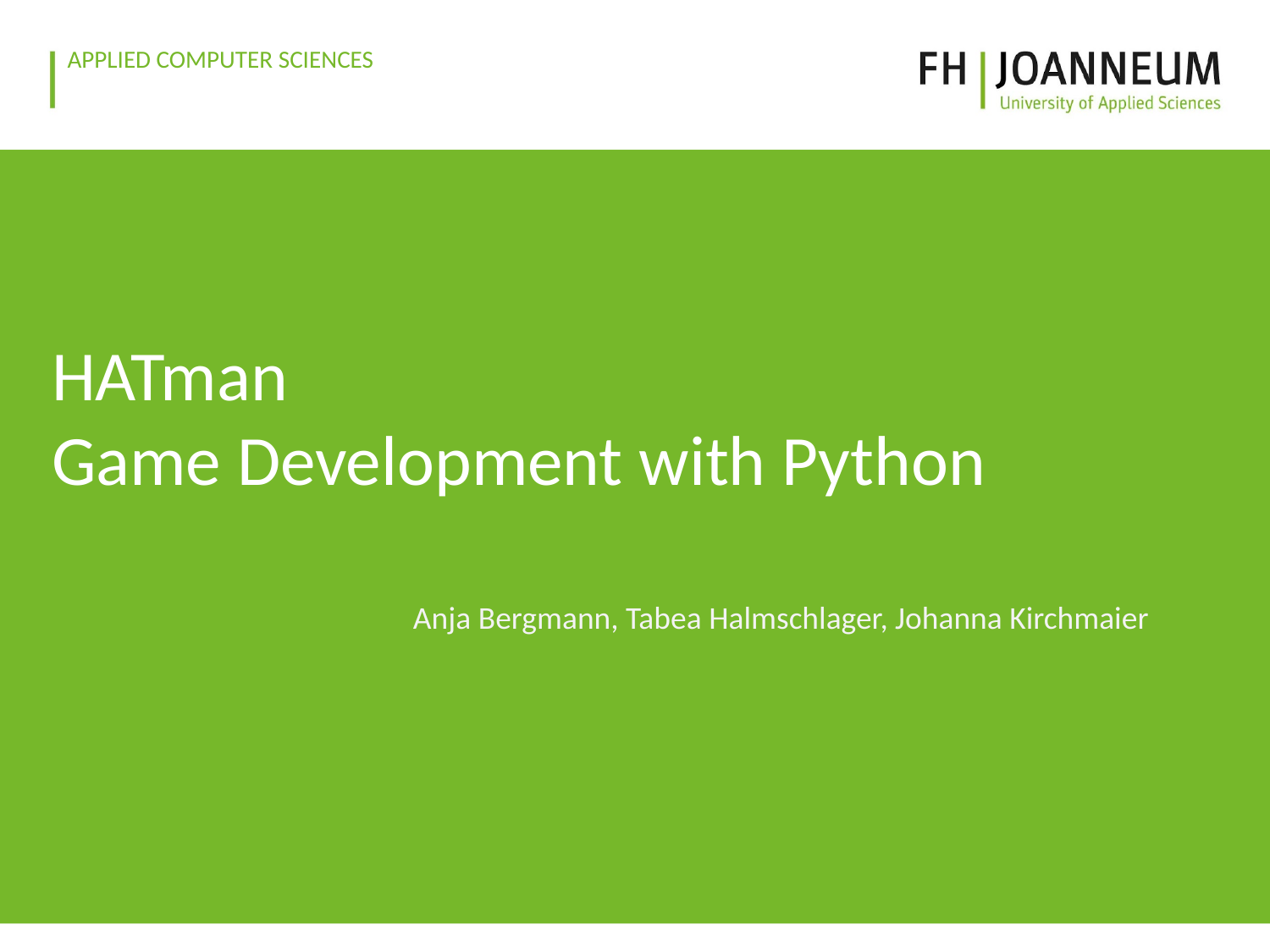

HATman
Game Development with Python
Anja Bergmann, Tabea Halmschlager, Johanna Kirchmaier